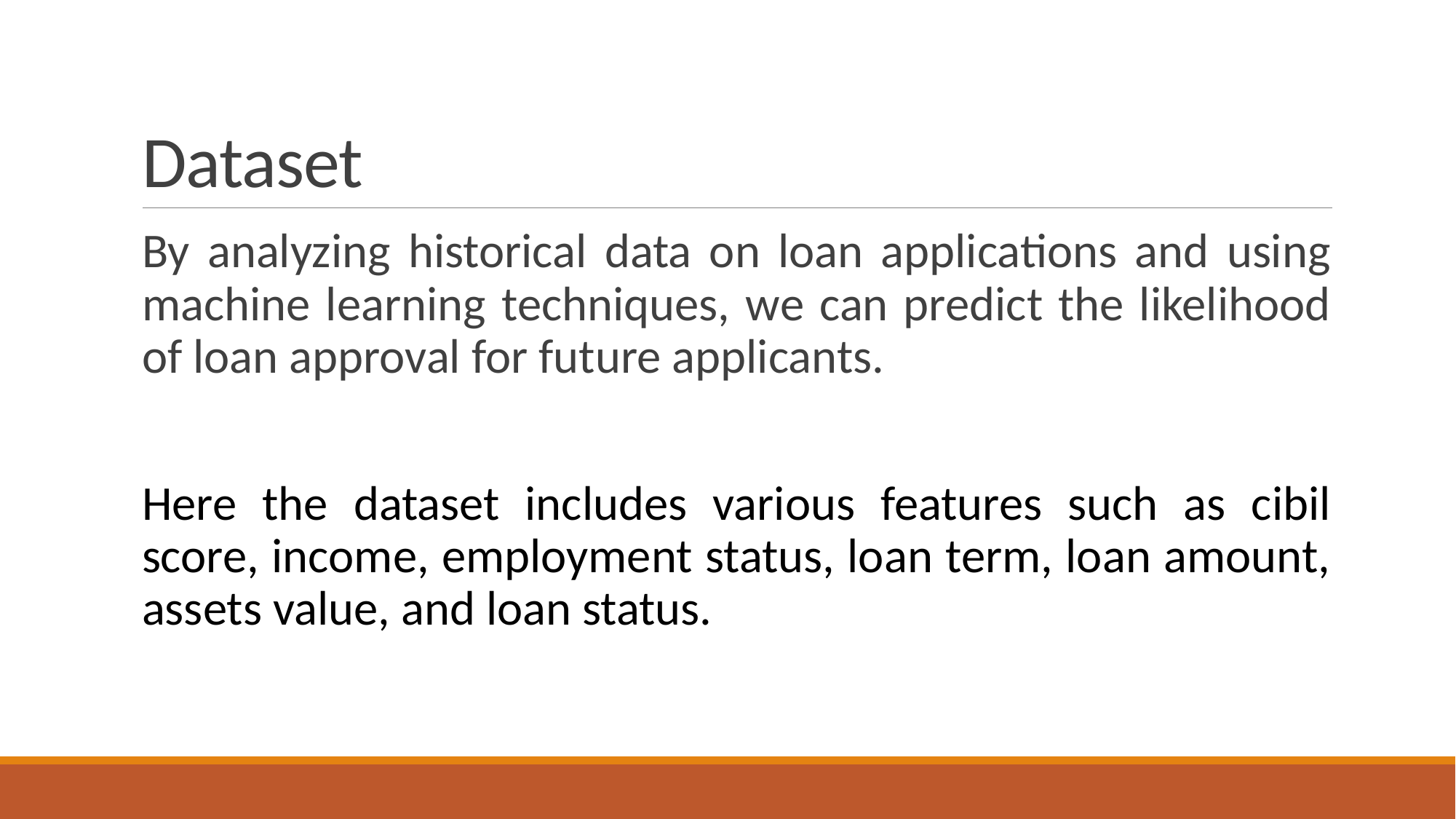

# Dataset
By analyzing historical data on loan applications and using machine learning techniques, we can predict the likelihood of loan approval for future applicants.

Here the dataset includes various features such as cibil score, income, employment status, loan term, loan amount, assets value, and loan status.